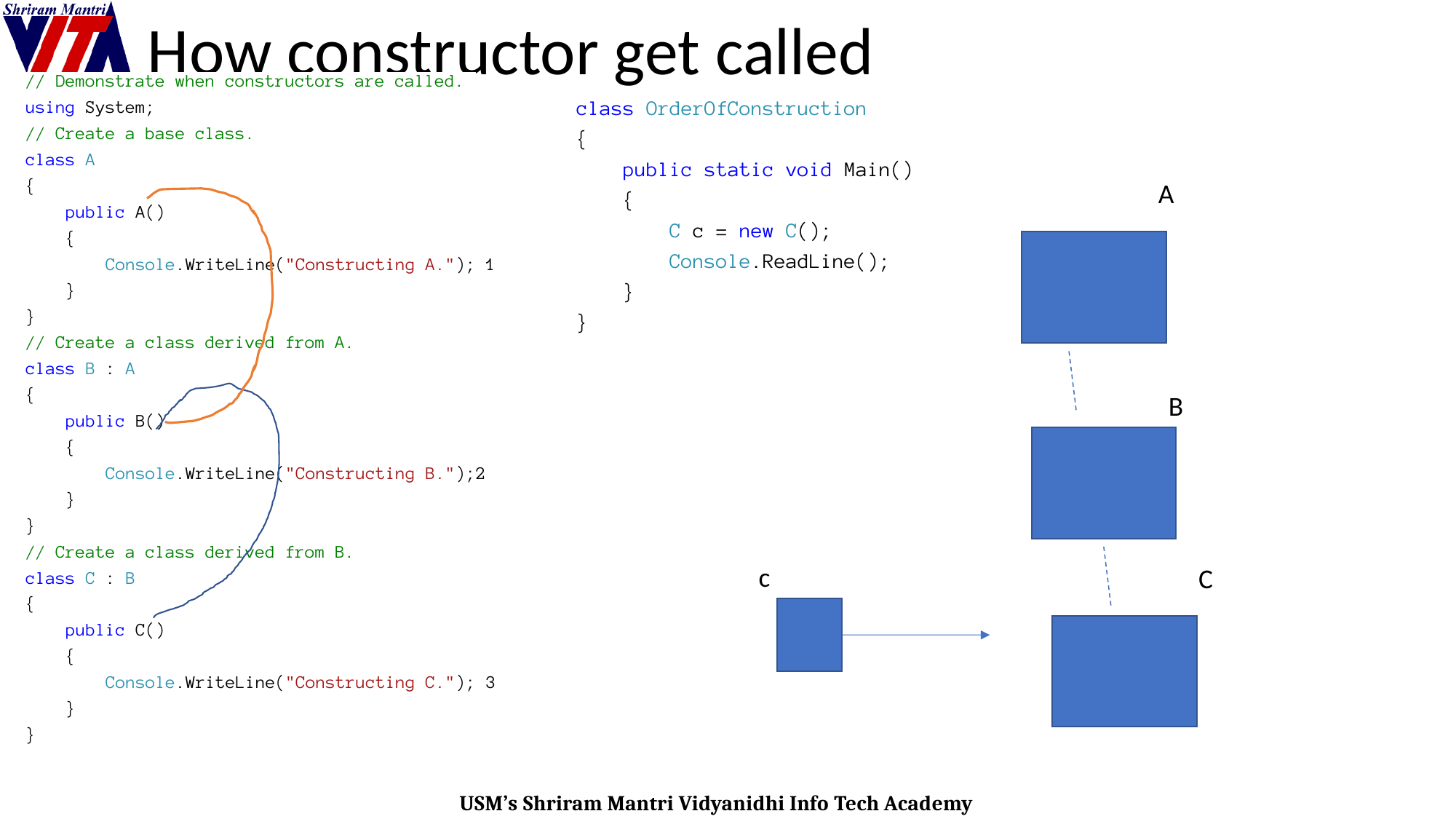

# How constructor get called

// Demonstrate when constructors are called.
using System;
// Create a base class.
class A
{
    public A()
    {
        Console.WriteLine("Constructing A."); 1
    }
}
// Create a class derived from A.
class B : A
{
    public B()
    {
        Console.WriteLine("Constructing B.");2
    }
}
// Create a class derived from B.
class C : B
{
    public C()
    {
        Console.WriteLine("Constructing C."); 3
    }
}

class OrderOfConstruction
{
    public static void Main()
    {
        C c = new C();
        Console.ReadLine();
    }
}
A

B

c
C